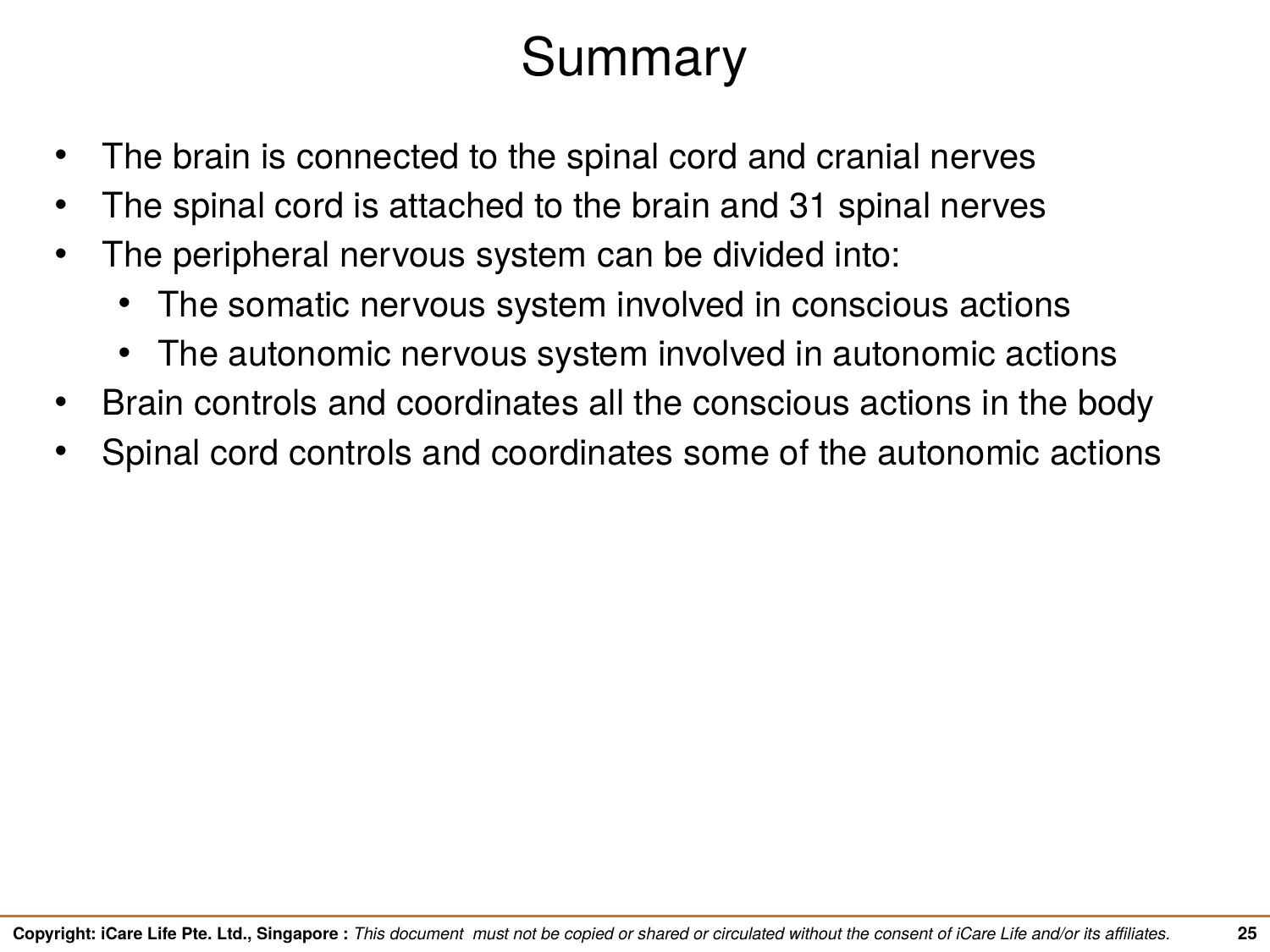

# Summary
The brain is connected to the spinal cord and cranial nerves
The spinal cord is attached to the brain and 31 spinal nerves
The peripheral nervous system can be divided into:
The somatic nervous system involved in conscious actions
The autonomic nervous system involved in autonomic actions
Brain controls and coordinates all the conscious actions in the body
Spinal cord controls and coordinates some of the autonomic actions

25
Copyright: iCare Life Pte. Ltd., Singapore : This document  must not be copied or shared or circulated without the consent of iCare Life and/or its affiliates.